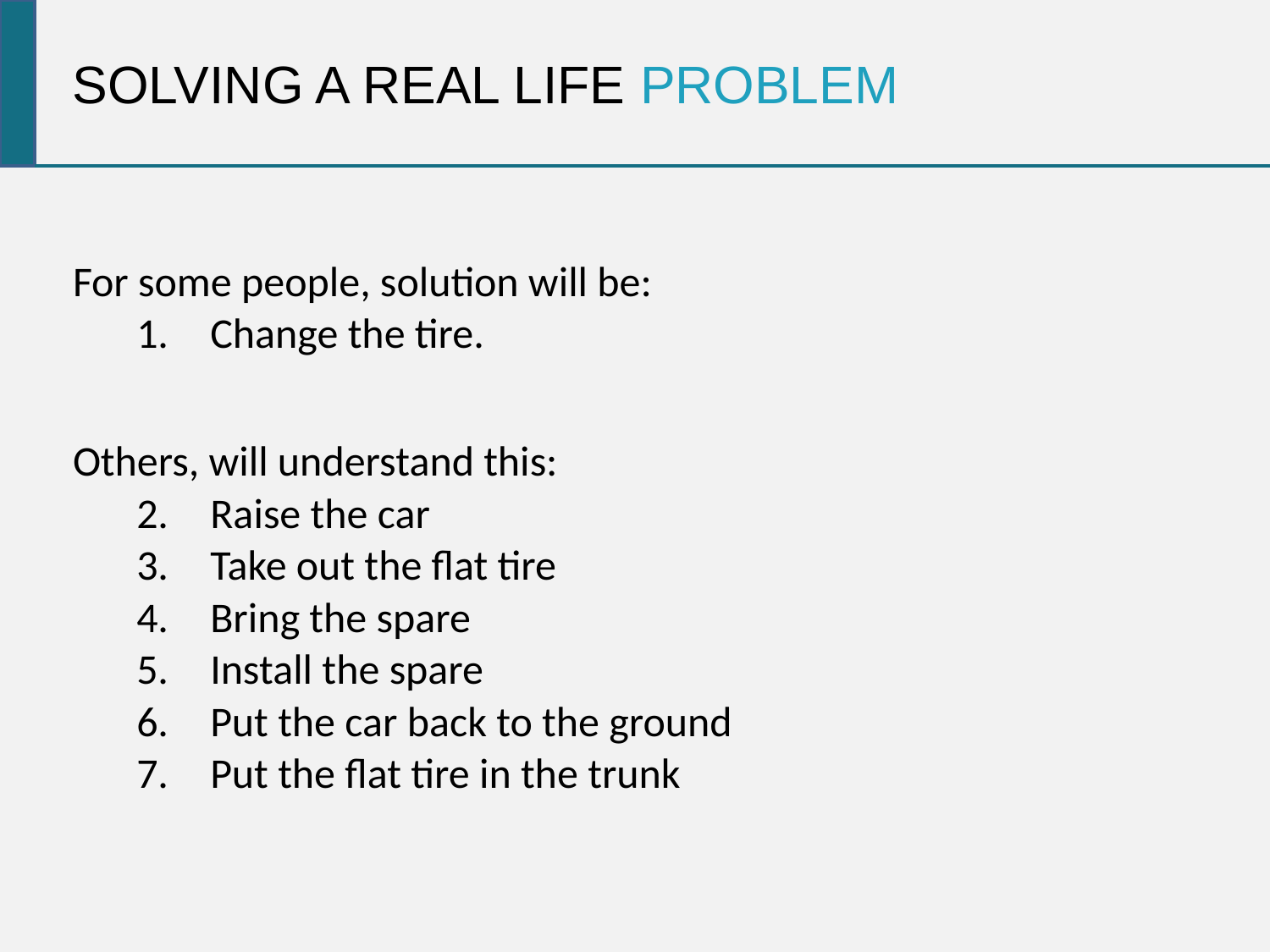

Solving a real life problem

For some people, solution will be:
Change the tire.

Others, will understand this:
Raise the car
Take out the flat tire
Bring the spare
Install the spare
Put the car back to the ground
Put the flat tire in the trunk